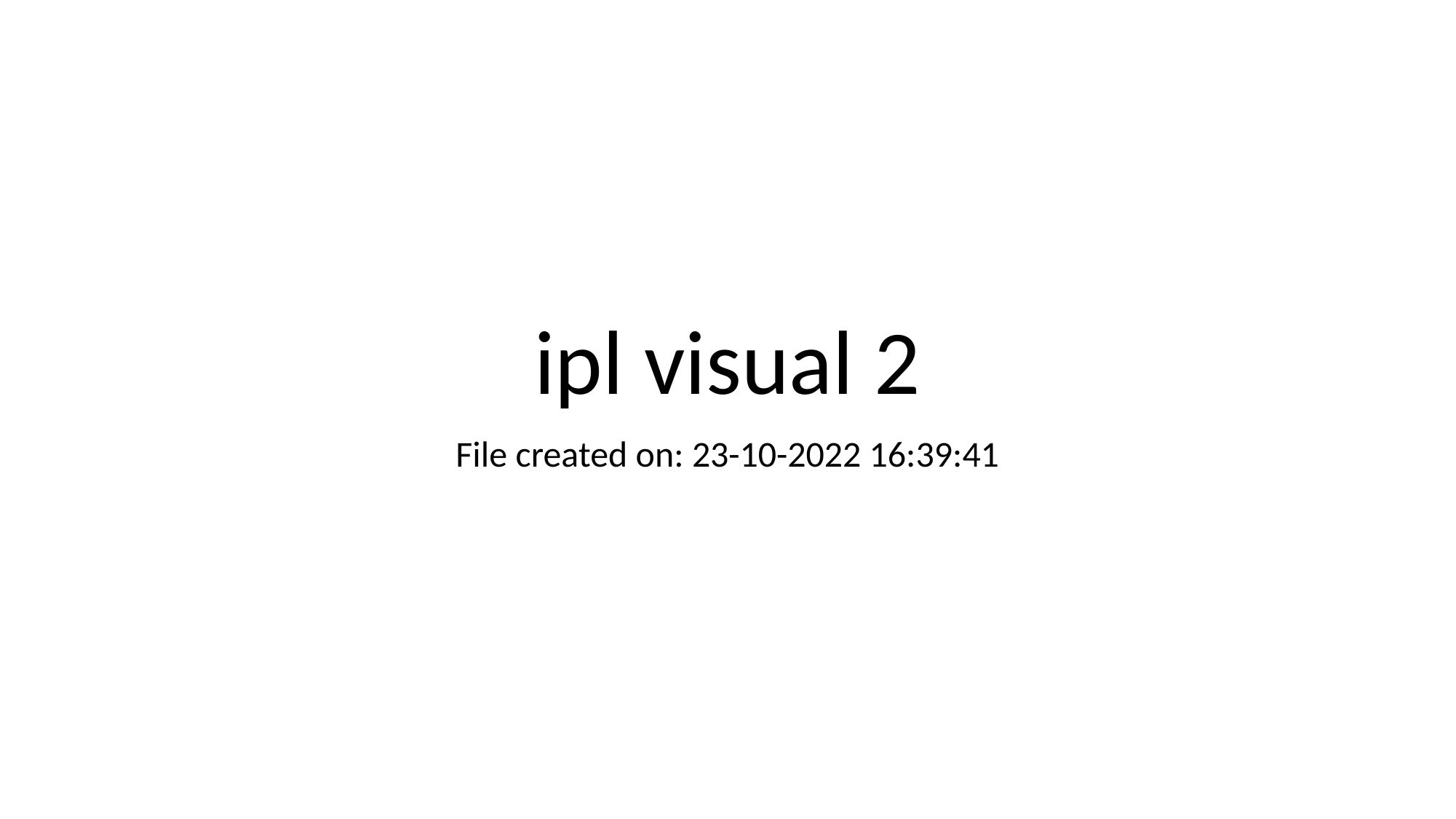

# ipl visual 2
File created on: 23-10-2022 16:39:41